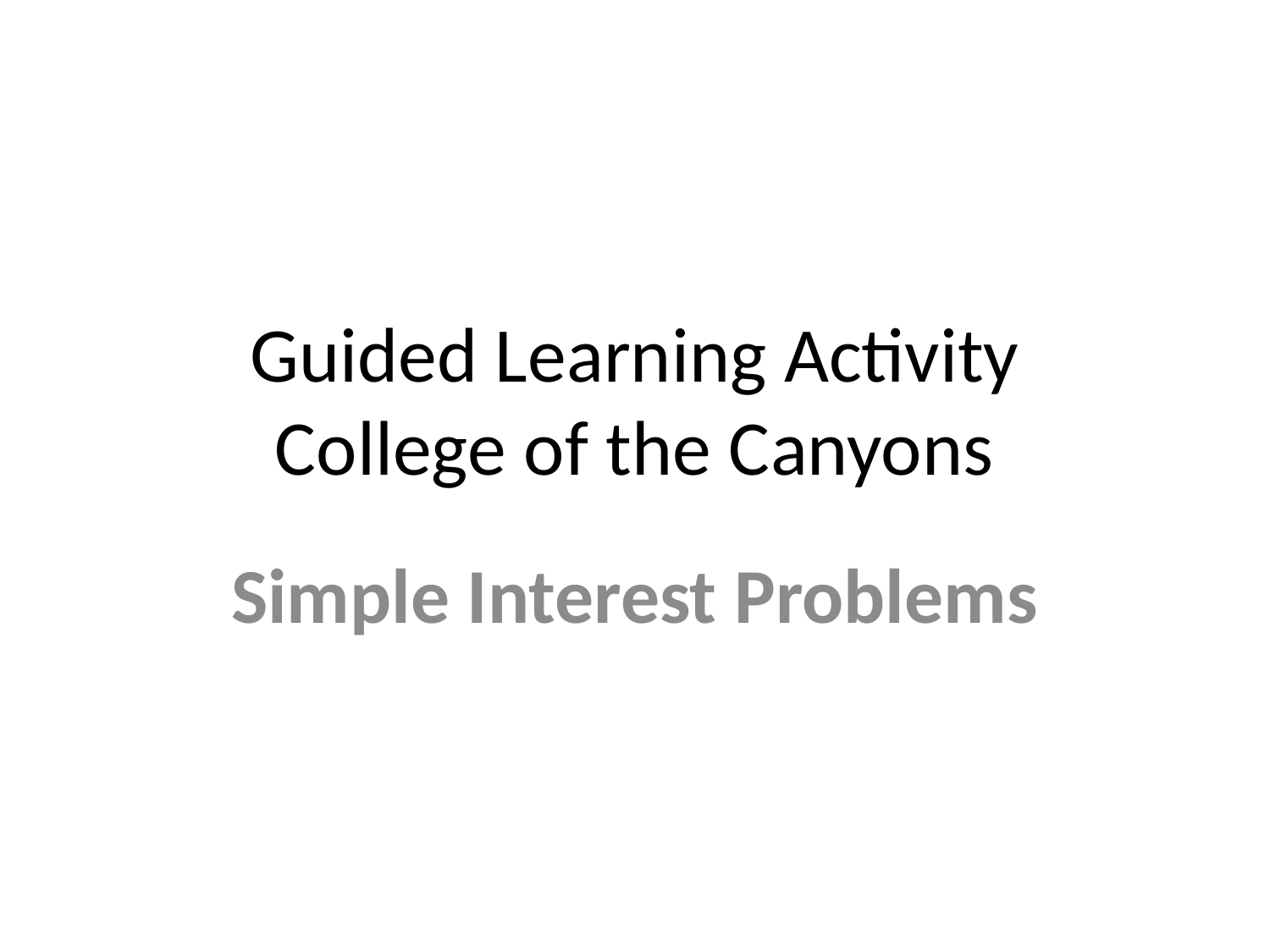

# Guided Learning Activity College of the Canyons
Simple Interest Problems